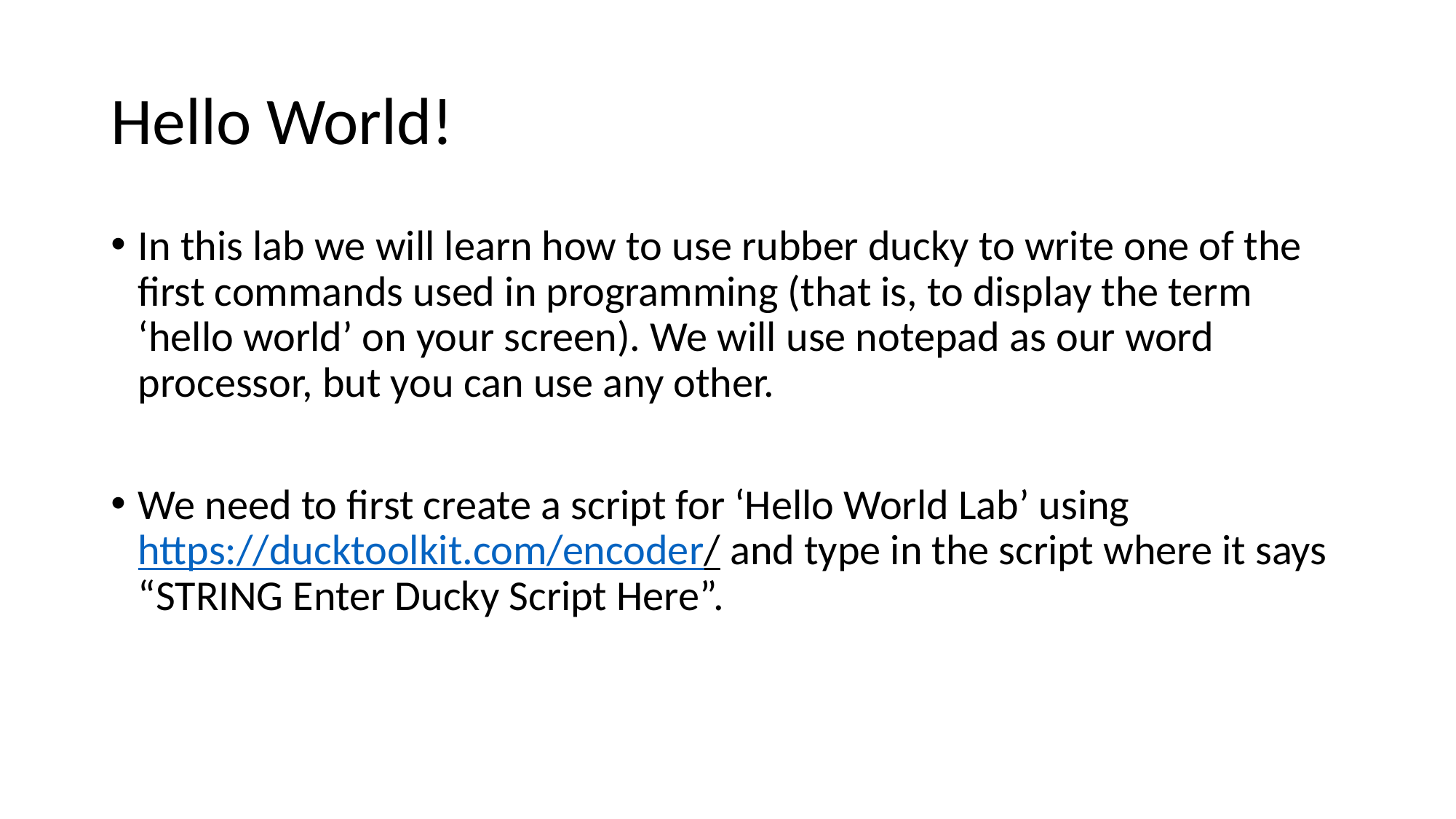

# Hello World!
In this lab we will learn how to use rubber ducky to write one of the first commands used in programming (that is, to display the term ‘hello world’ on your screen). We will use notepad as our word processor, but you can use any other.

We need to first create a script for ‘Hello World Lab’ using https://ducktoolkit.com/encoder/ and type in the script where it says “STRING Enter Ducky Script Here”.